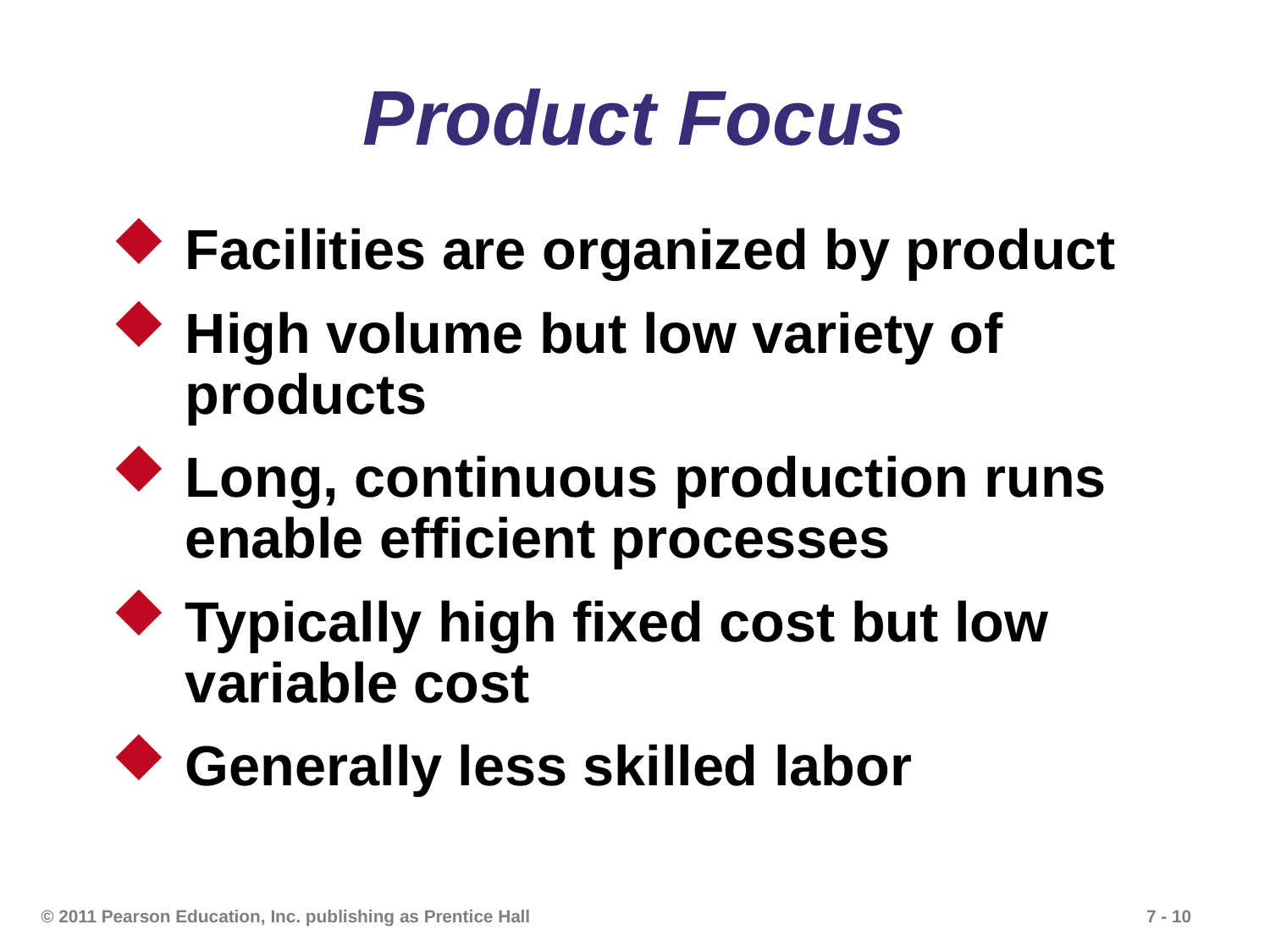

# Product Focus
Facilities are organized by product
High volume but low variety of products
Long, continuous production runs enable efficient processes
Typically high fixed cost but low variable cost
Generally less skilled labor
© 2011 Pearson Education, Inc. publishing as Prentice Hall